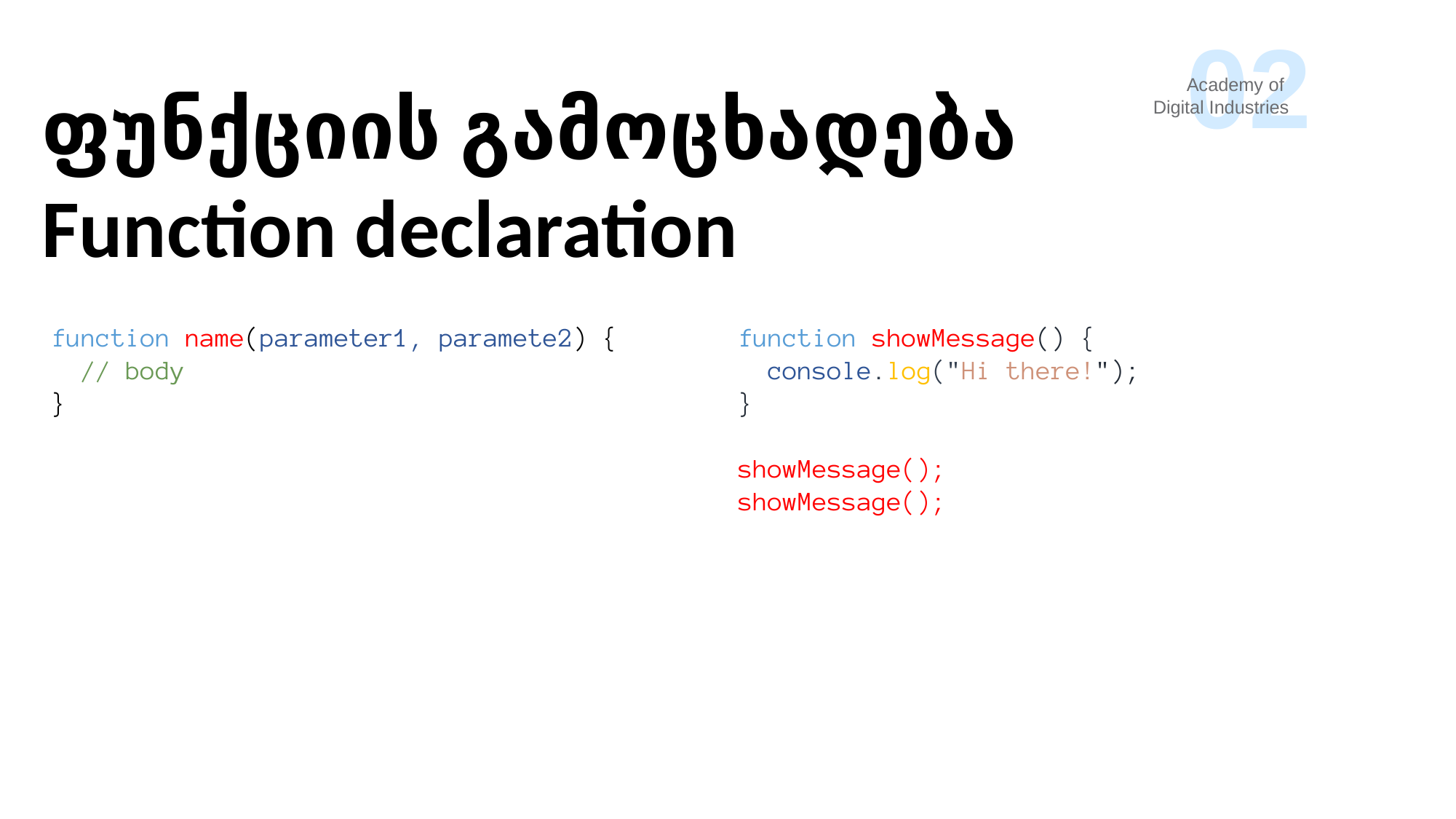

02
ფუნქციის გამოცხადება
Function declaration
Academy of
Digital Industries
function name(parameter1, paramete2) {
  // body
}

function showMessage() {
  console.log("Hi there!");
}
showMessage();
showMessage();